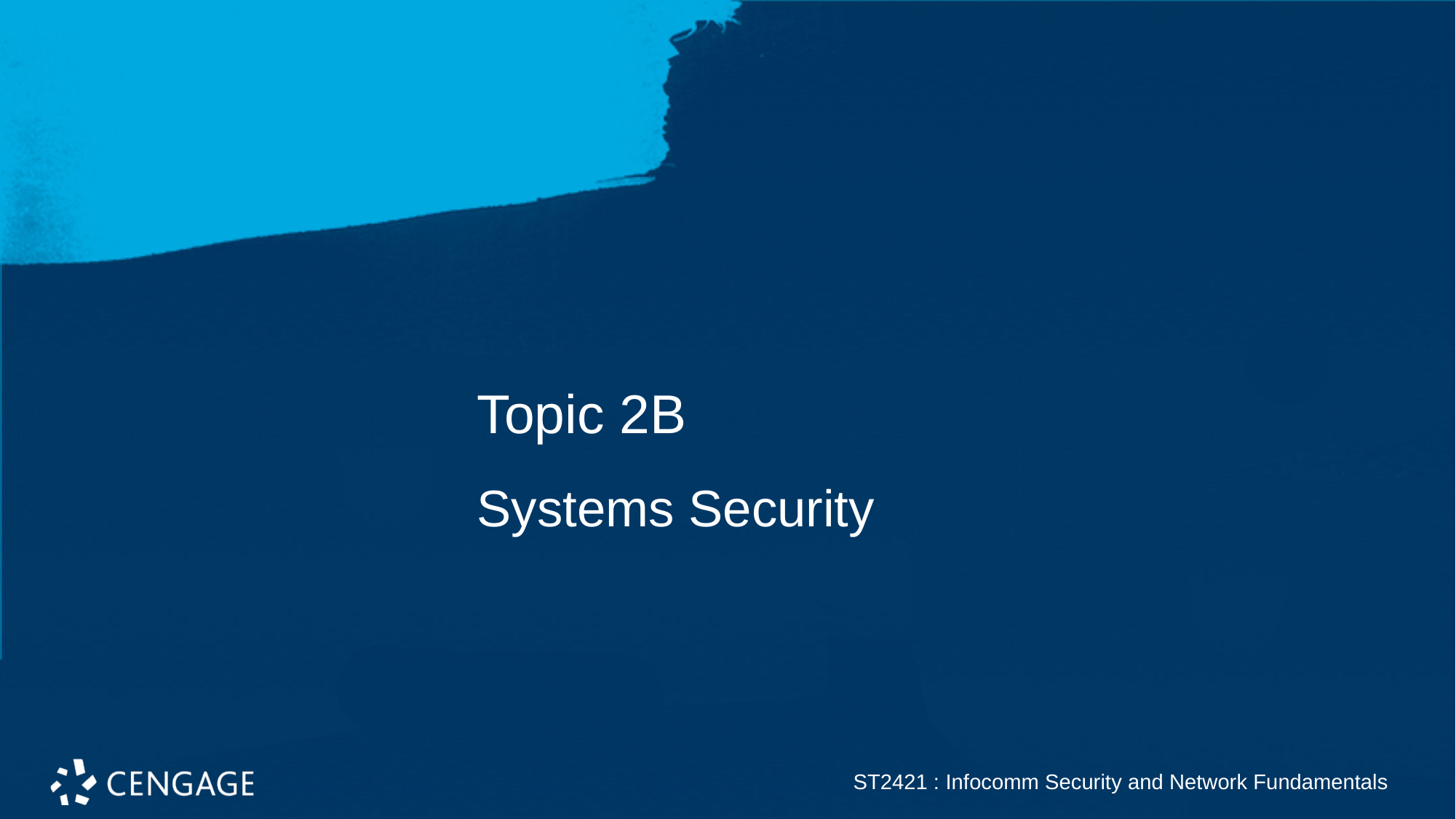

Topic 2B
# Systems Security
ST2421 : Infocomm Security and Network Fundamentals